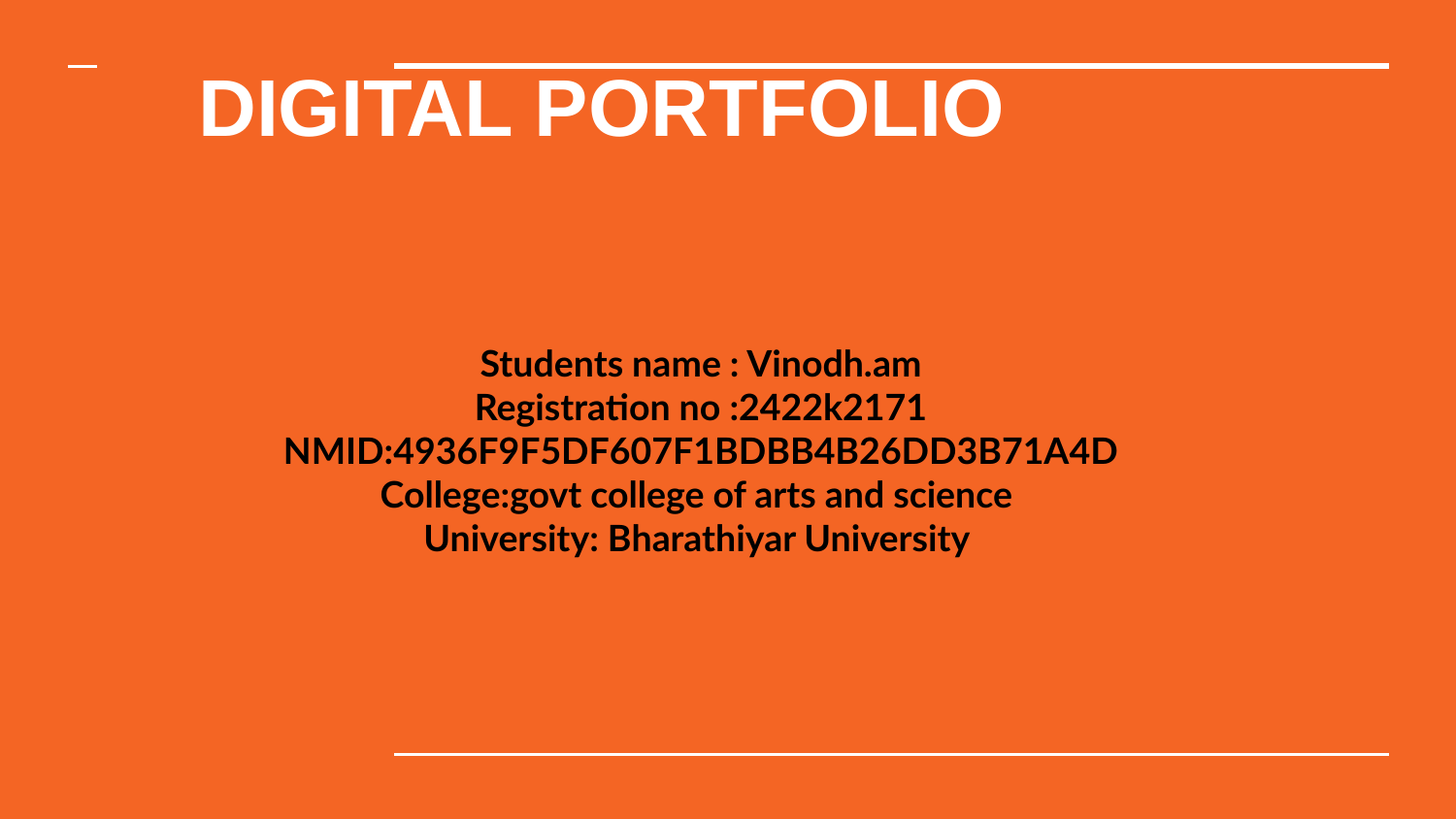

# DIGITAL PORTFOLIO
Students name : Vinodh.am
Registration no :2422k2171
NMID:4936F9F5DF607F1BDBB4B26DD3B71A4D
College:govt college of arts and science
University: Bharathiyar University